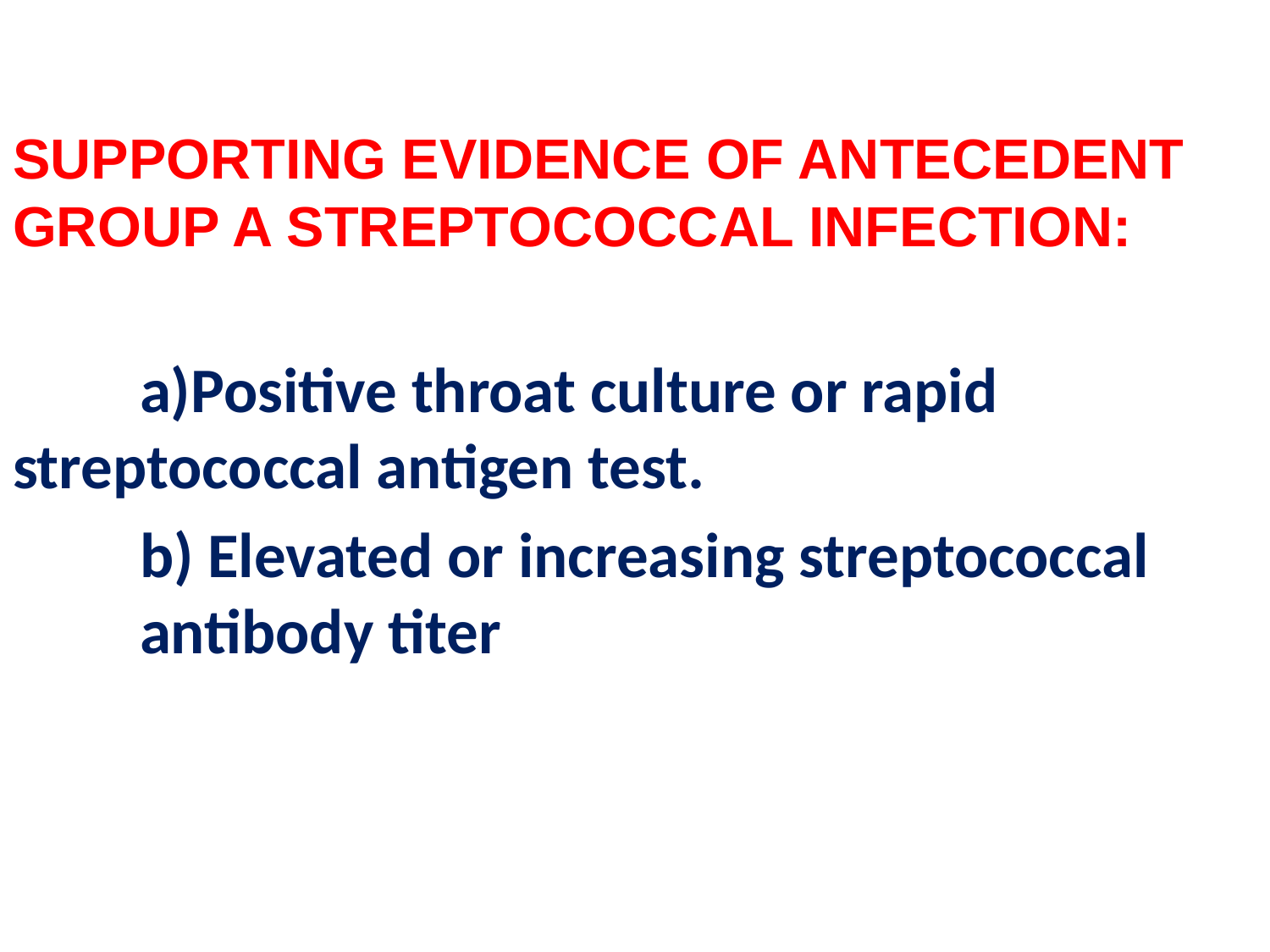

SUPPORTING EVIDENCE OF ANTECEDENT GROUP A STREPTOCOCCAL INFECTION:

	a)Positive throat culture or rapid 	streptococcal antigen test.
	b) Elevated or increasing streptococcal 	antibody titer